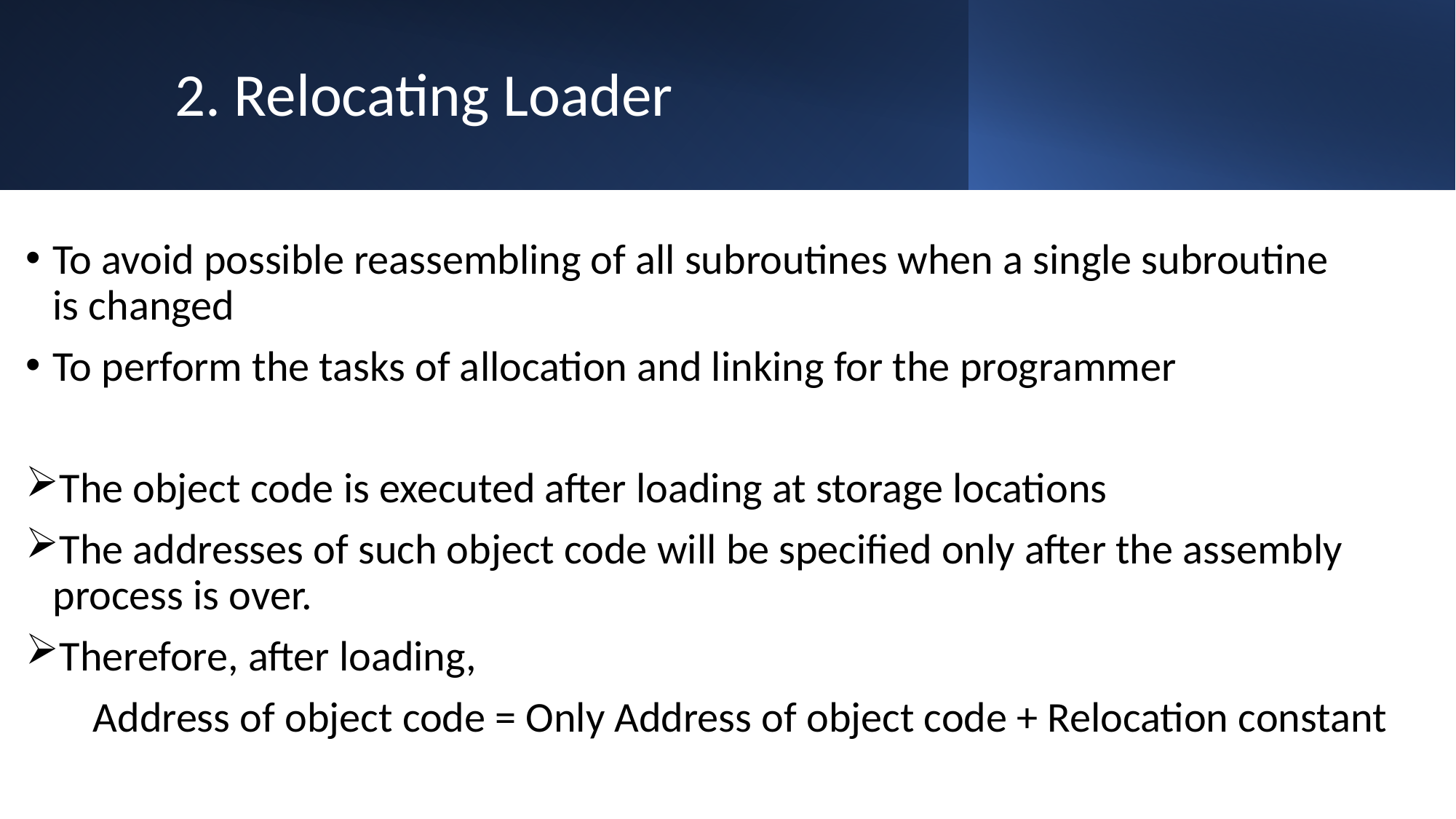

# 2. Relocating Loader
To avoid possible reassembling of all subroutines when a single subroutine  is changed
To perform the tasks of allocation and linking for the programmer

The object code is executed after loading at storage locations
The addresses of such object code will be specified only after the assembly process is over.
Therefore, after loading,
       Address of object code = Only Address of object code + Relocation constant

19